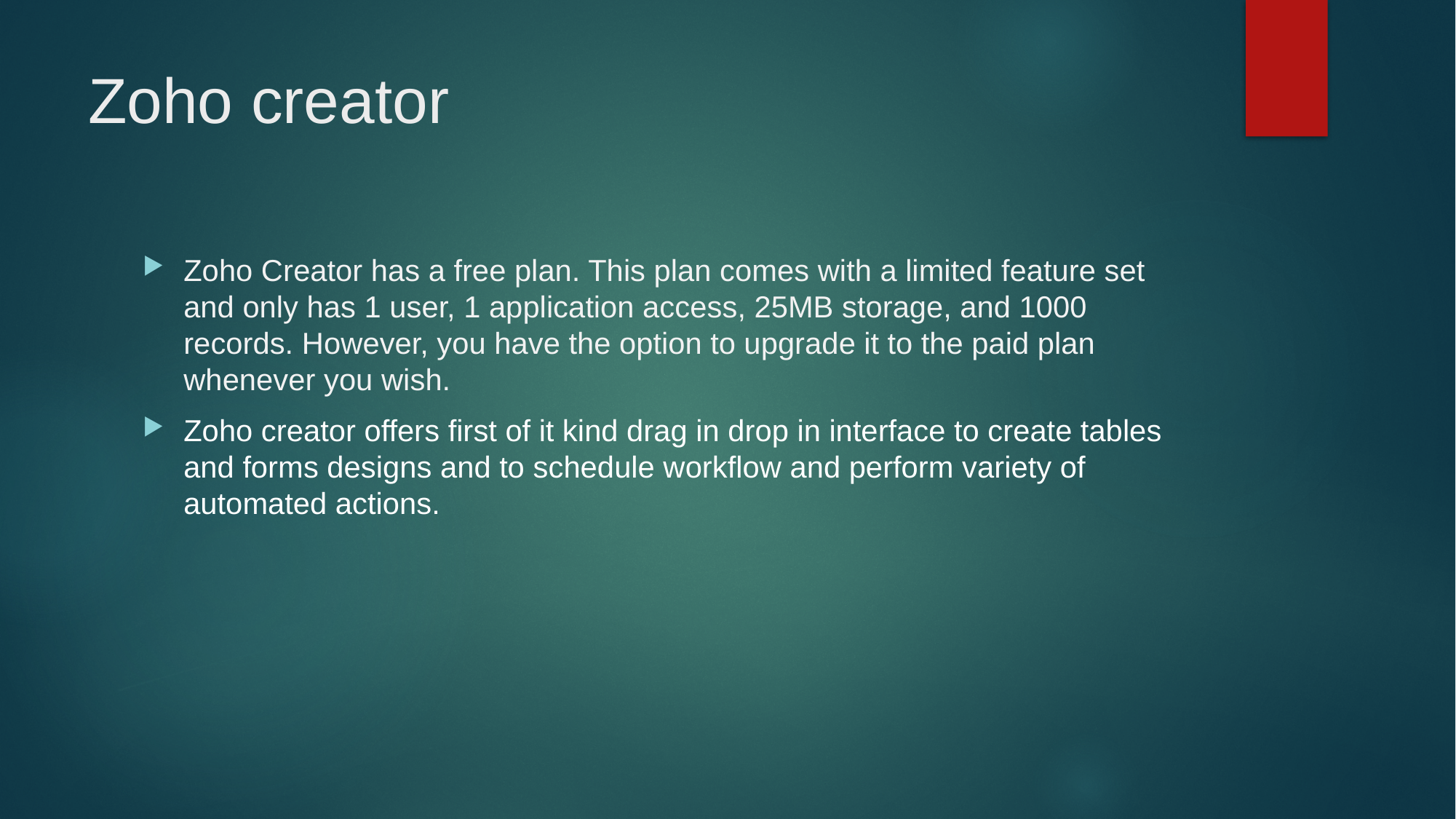

# Zoho creator
Zoho Creator has a free plan. This plan comes with a limited feature set and only has 1 user, 1 application access, 25MB storage, and 1000 records. However, you have the option to upgrade it to the paid plan whenever you wish.
Zoho creator offers first of it kind drag in drop in interface to create tables and forms designs and to schedule workflow and perform variety of automated actions.